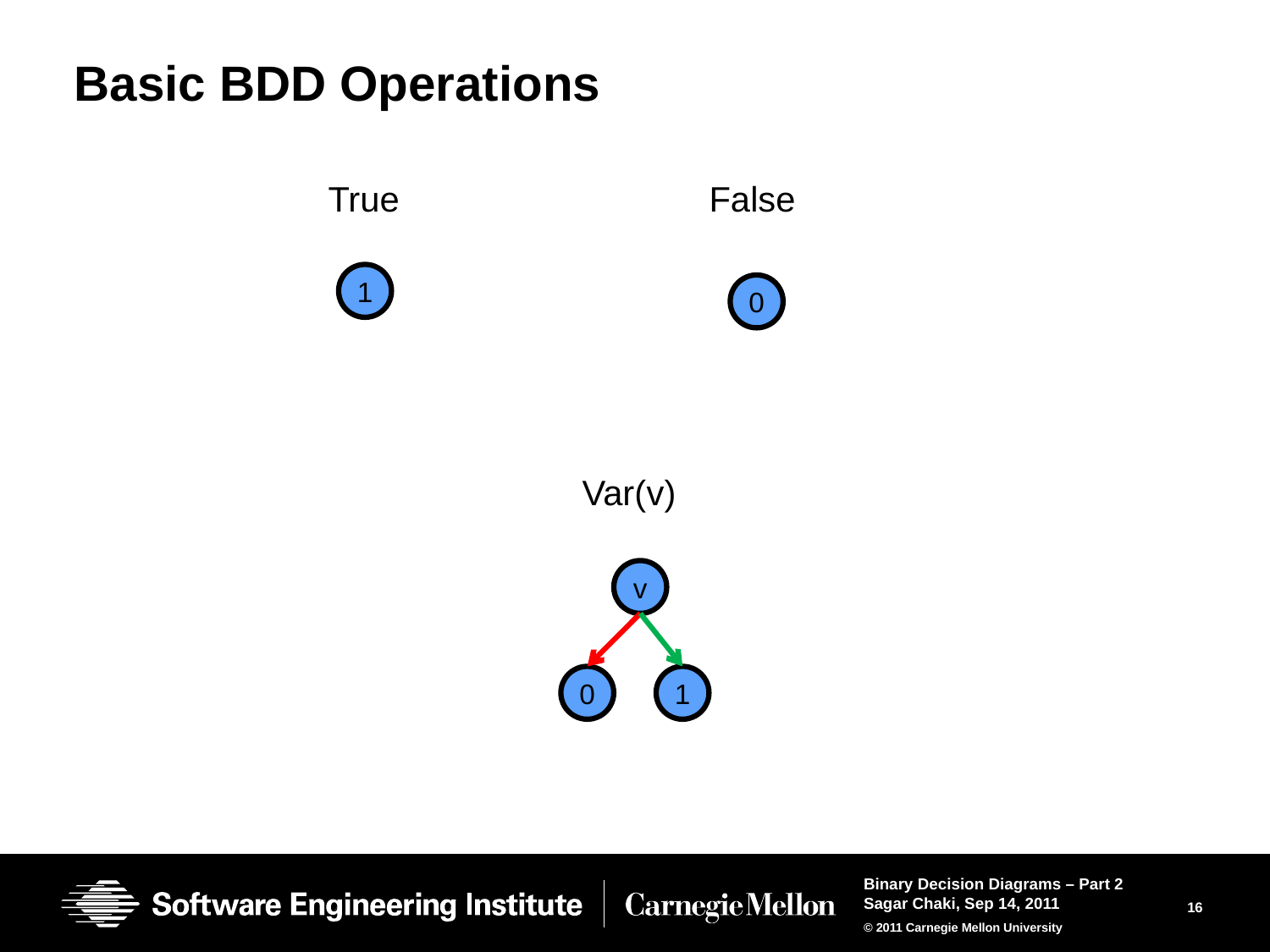

# Basic BDD Operations
		True			False

				Var(v)
1
0
v
0
1